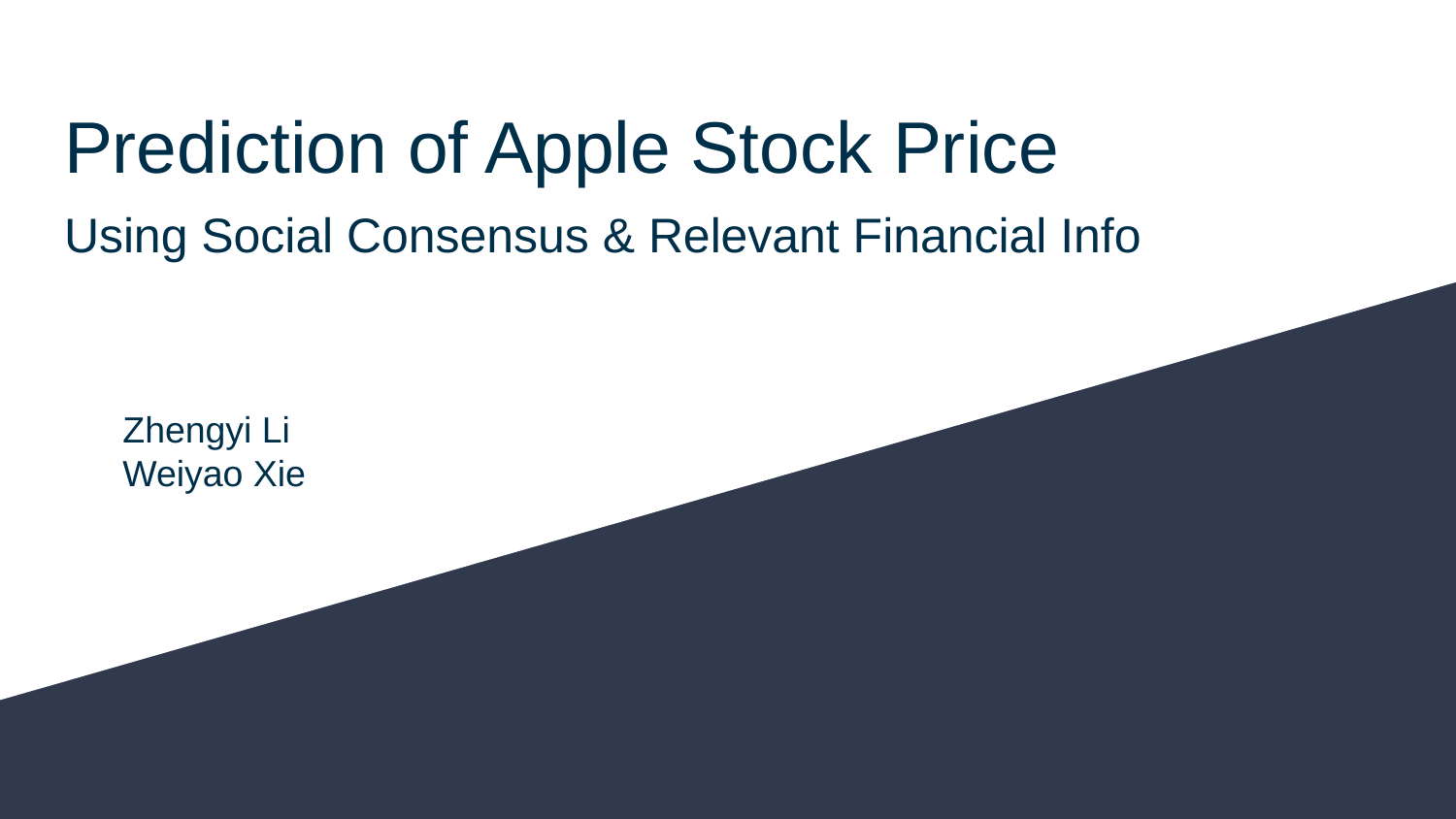

# Prediction of Apple Stock Price
Using Social Consensus & Relevant Financial Info
Zhengyi Li
Weiyao Xie